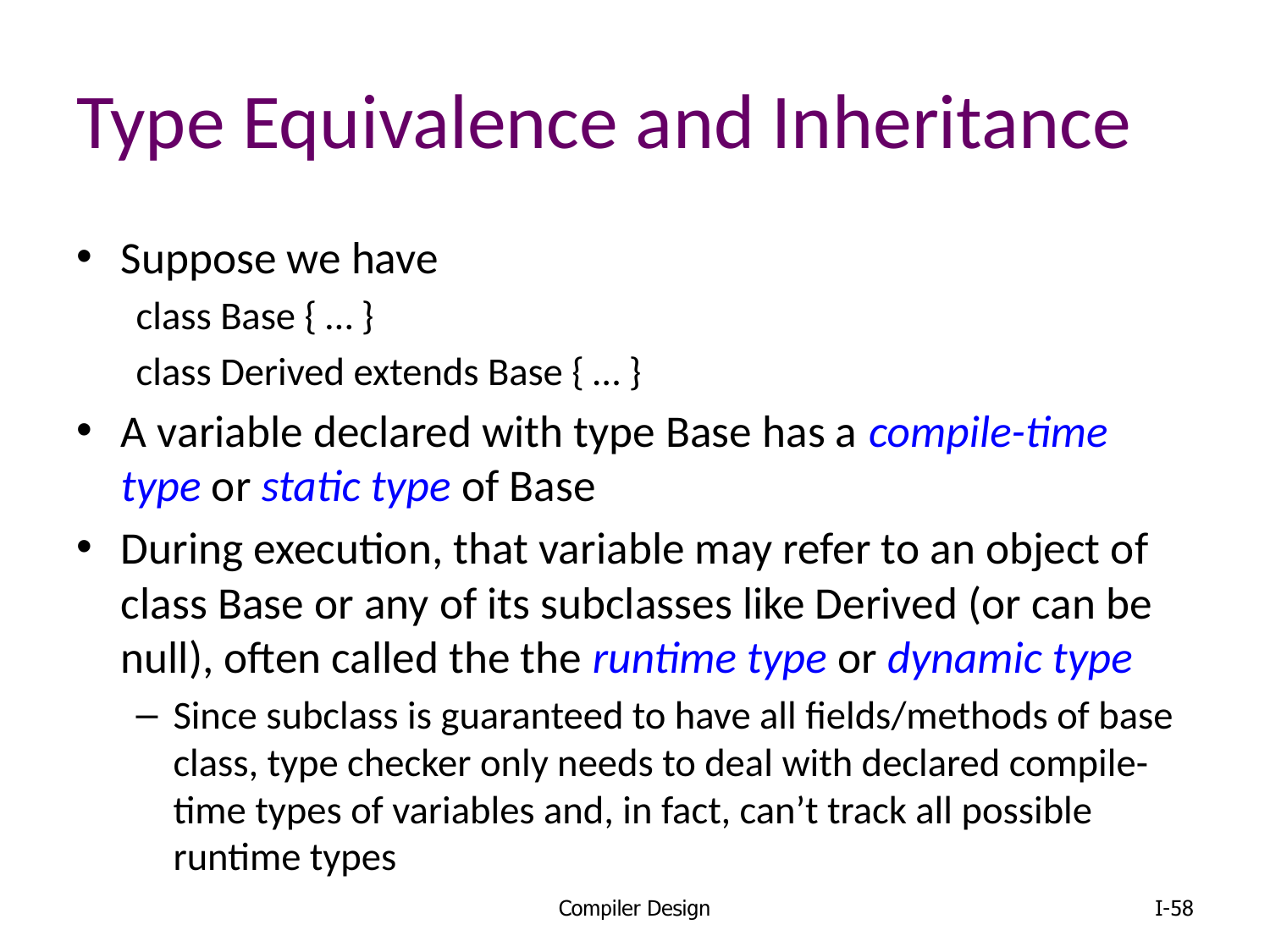

# Type Equivalence and Inheritance
Suppose we have
	class Base { … }
	class Derived extends Base { … }
A variable declared with type Base has a compile-time type or static type of Base
During execution, that variable may refer to an object of class Base or any of its subclasses like Derived (or can be null), often called the the runtime type or dynamic type
Since subclass is guaranteed to have all fields/methods of base class, type checker only needs to deal with declared compile-time types of variables and, in fact, can’t track all possible runtime types

Compiler Design
I-58